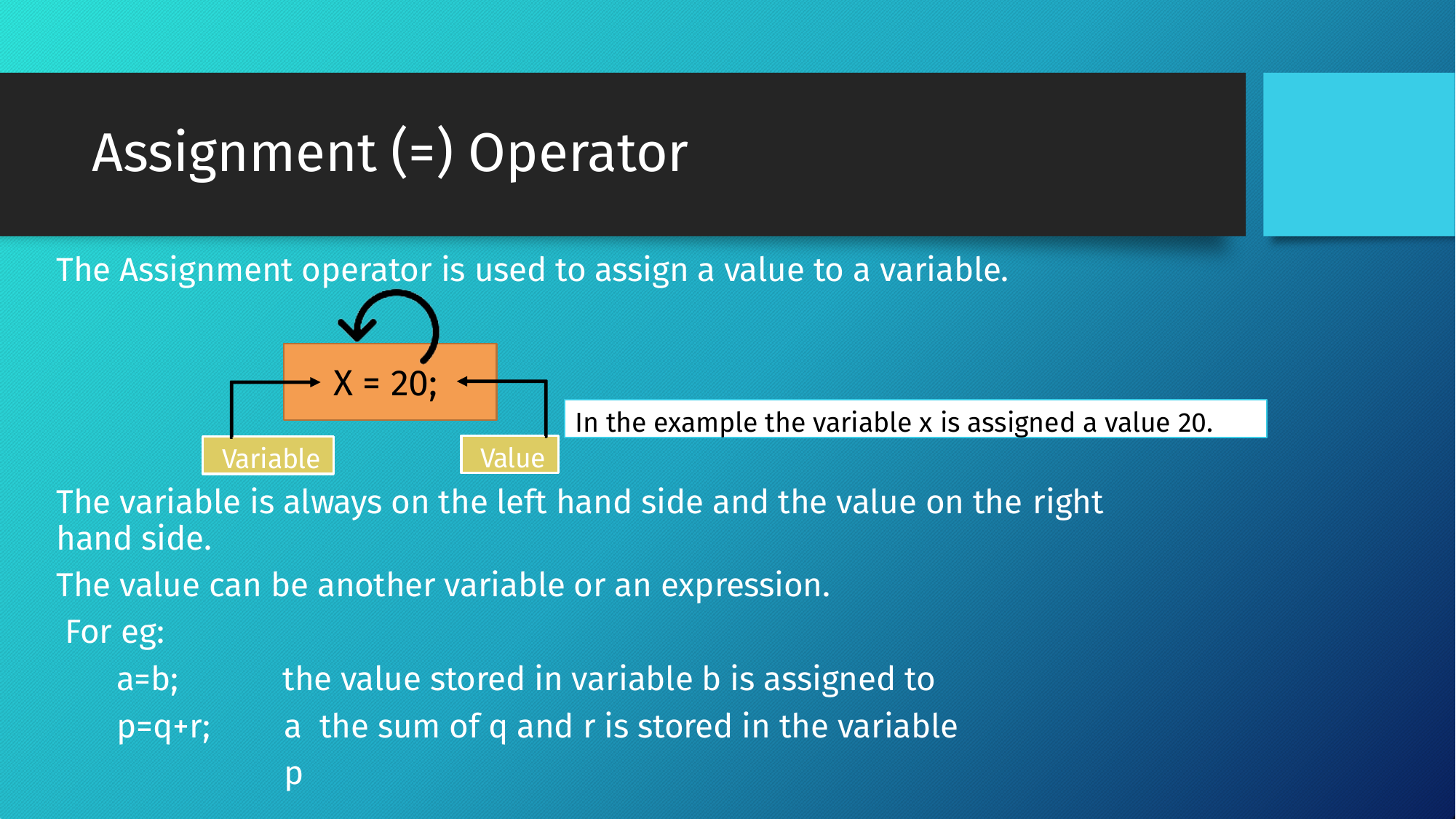

# Assignment (=) Operator
The Assignment operator is used to assign a value to a variable.

X = 20;

In the example the variable x is assigned a value 20.
Value
Variable
The variable is always on the left hand side and the value on the right
hand side.
The value can be another variable or an expression.  For eg:
a=b;  p=q+r;
the value stored in variable b is assigned to a  the sum of q and r is stored in the variable p